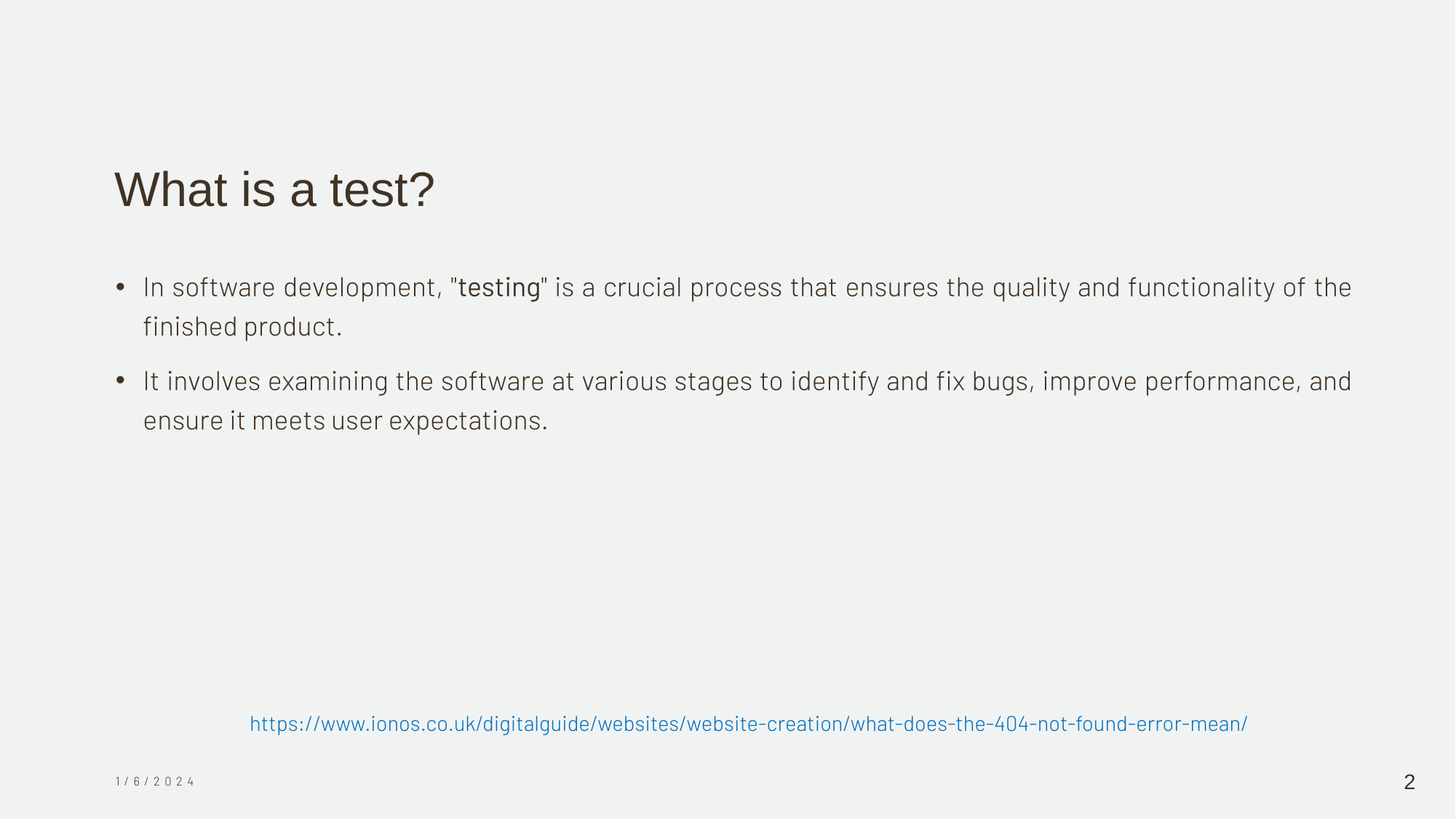

# What is a test?
In software development, "testing" is a crucial process that ensures the quality and functionality of the finished product.
It involves examining the software at various stages to identify and fix bugs, improve performance, and ensure it meets user expectations.

https://www.ionos.co.uk/digitalguide/websites/website-creation/what-does-the-404-not-found-error-mean/
1/6/2024
2